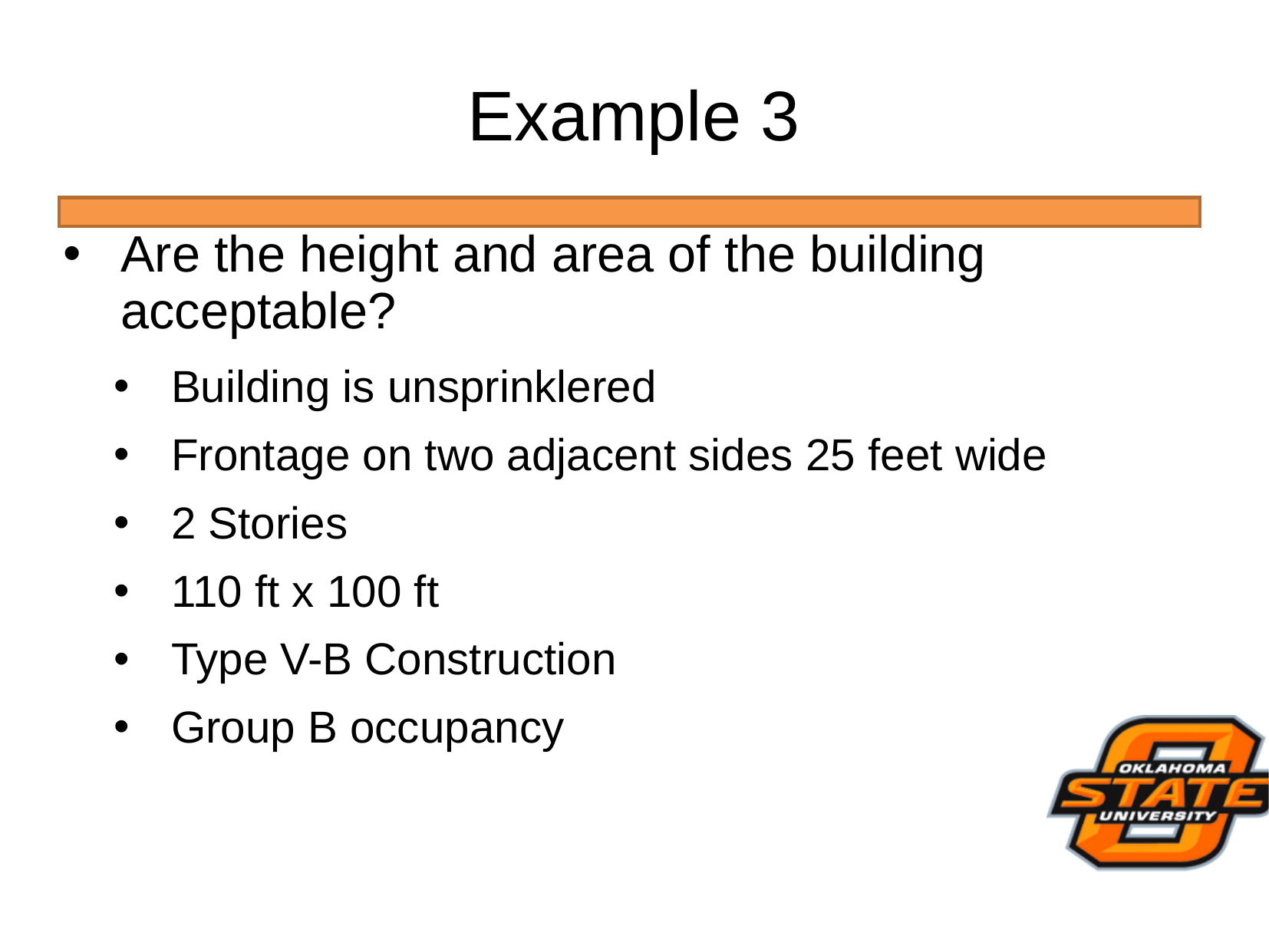

# Example 3
Are the height and area of the building acceptable?
Building is unsprinklered
Frontage on two adjacent sides 25 feet wide
2 Stories
110 ft x 100 ft
Type V-B Construction
Group B occupancy